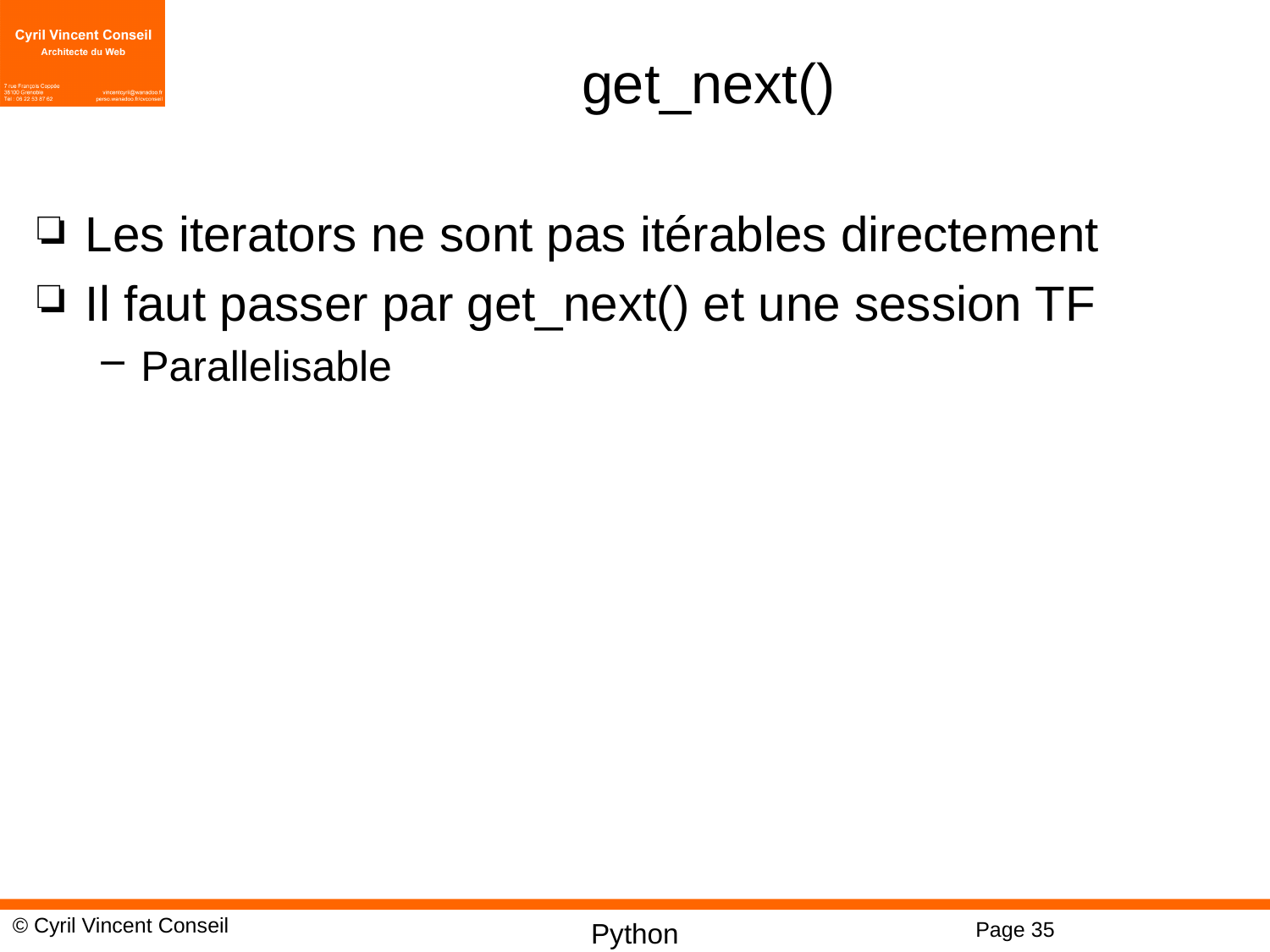

# get_next()
Les iterators ne sont pas itérables directement
Il faut passer par get_next() et une session TF
Parallelisable